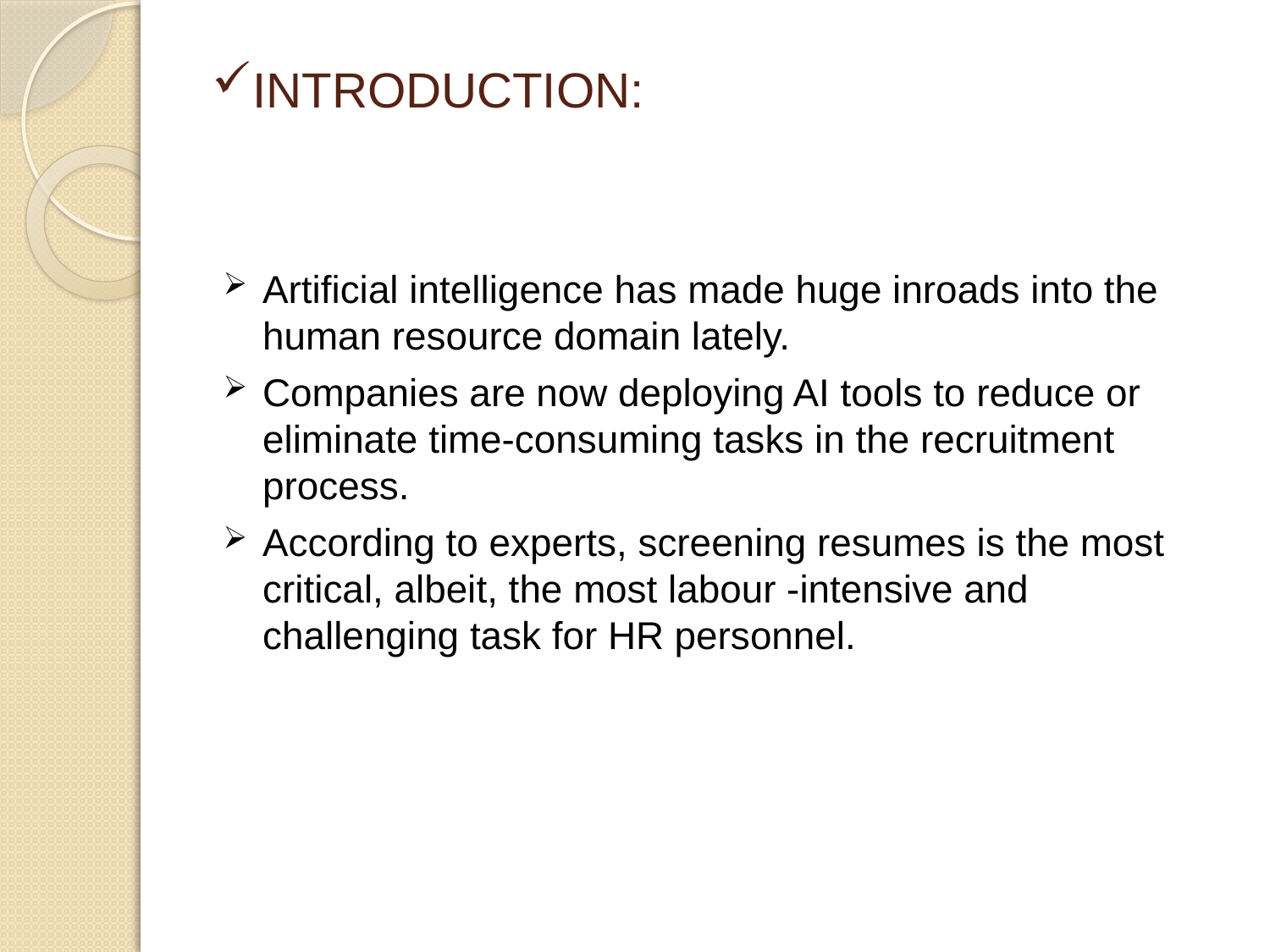

# INTRODUCTION:

Artificial intelligence has made huge inroads into the human resource domain lately.
Companies are now deploying AI tools to reduce or eliminate time-consuming tasks in the recruitment process.
According to experts, screening resumes is the most critical, albeit, the most labour -intensive and challenging task for HR personnel.